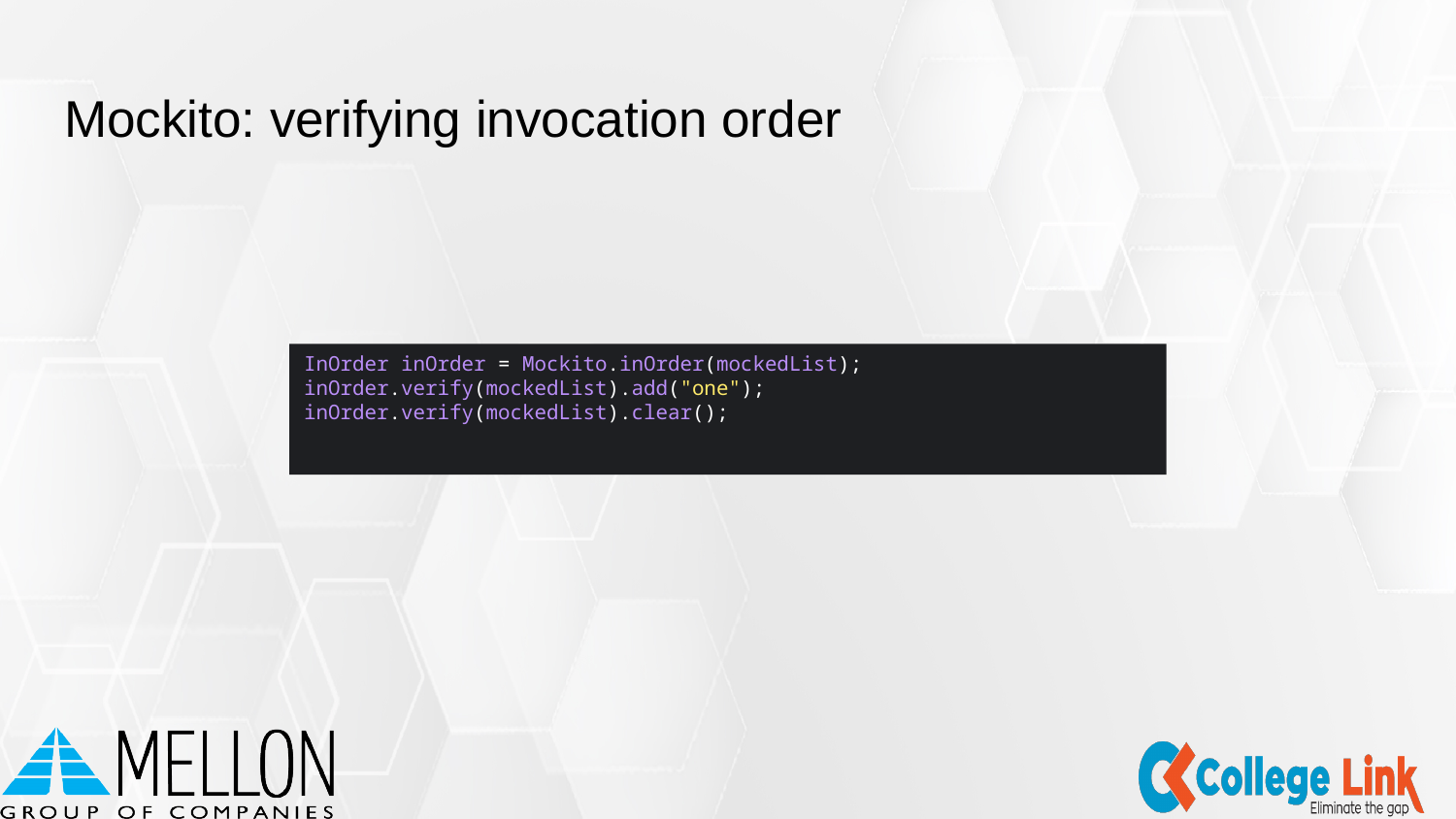

# Mockito: verifying invocation order
InOrder inOrder = Mockito.inOrder(mockedList);
inOrder.verify(mockedList).add("one");
inOrder.verify(mockedList).clear();